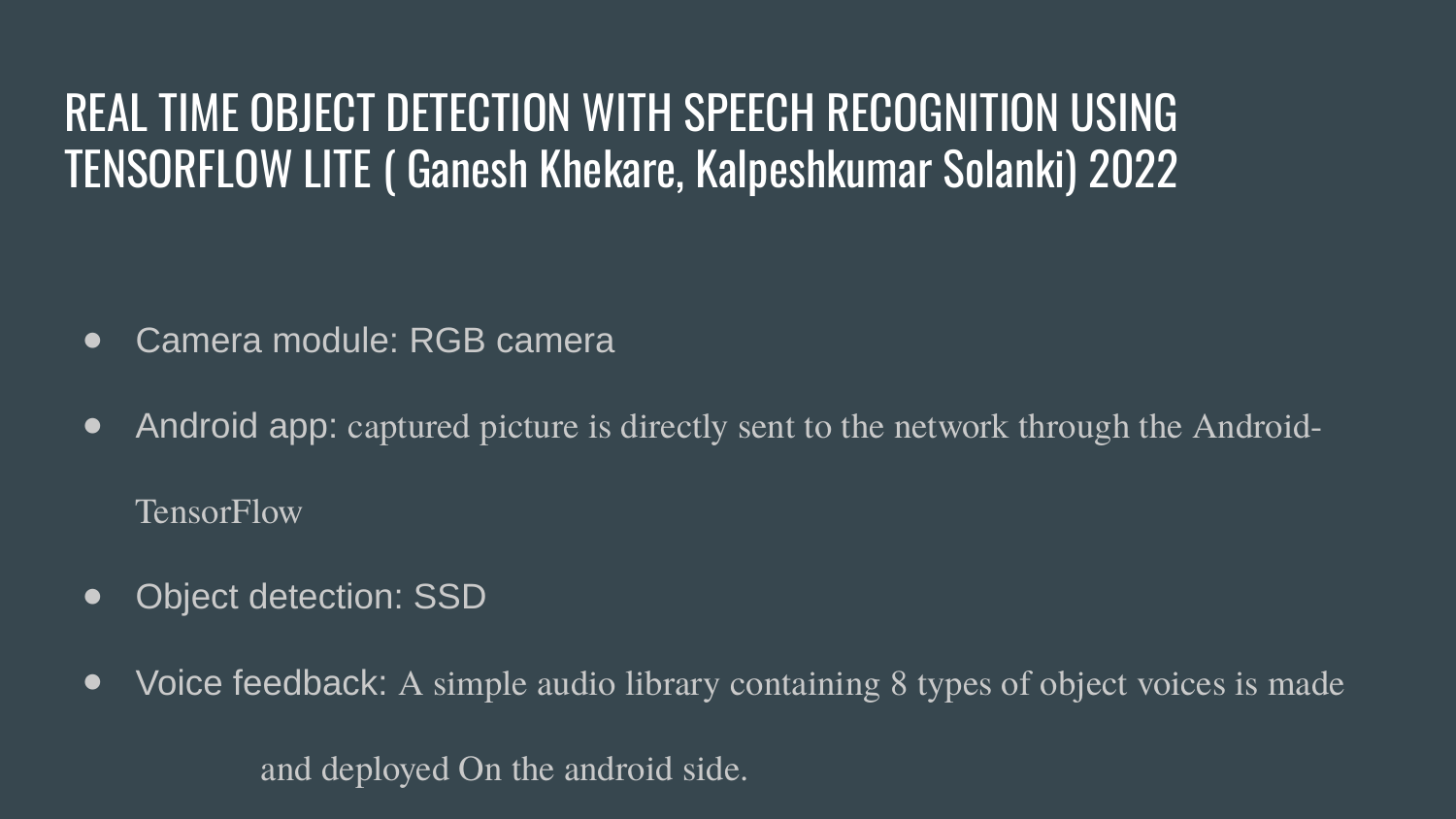

# REAL TIME OBJECT DETECTION WITH SPEECH RECOGNITION USING TENSORFLOW LITE ( Ganesh Khekare, Kalpeshkumar Solanki) 2022
Camera module: RGB camera
Android app: captured picture is directly sent to the network through the Android-TensorFlow
Object detection: SSD
Voice feedback: A simple audio library containing 8 types of object voices is made                    and deployed On the android side.